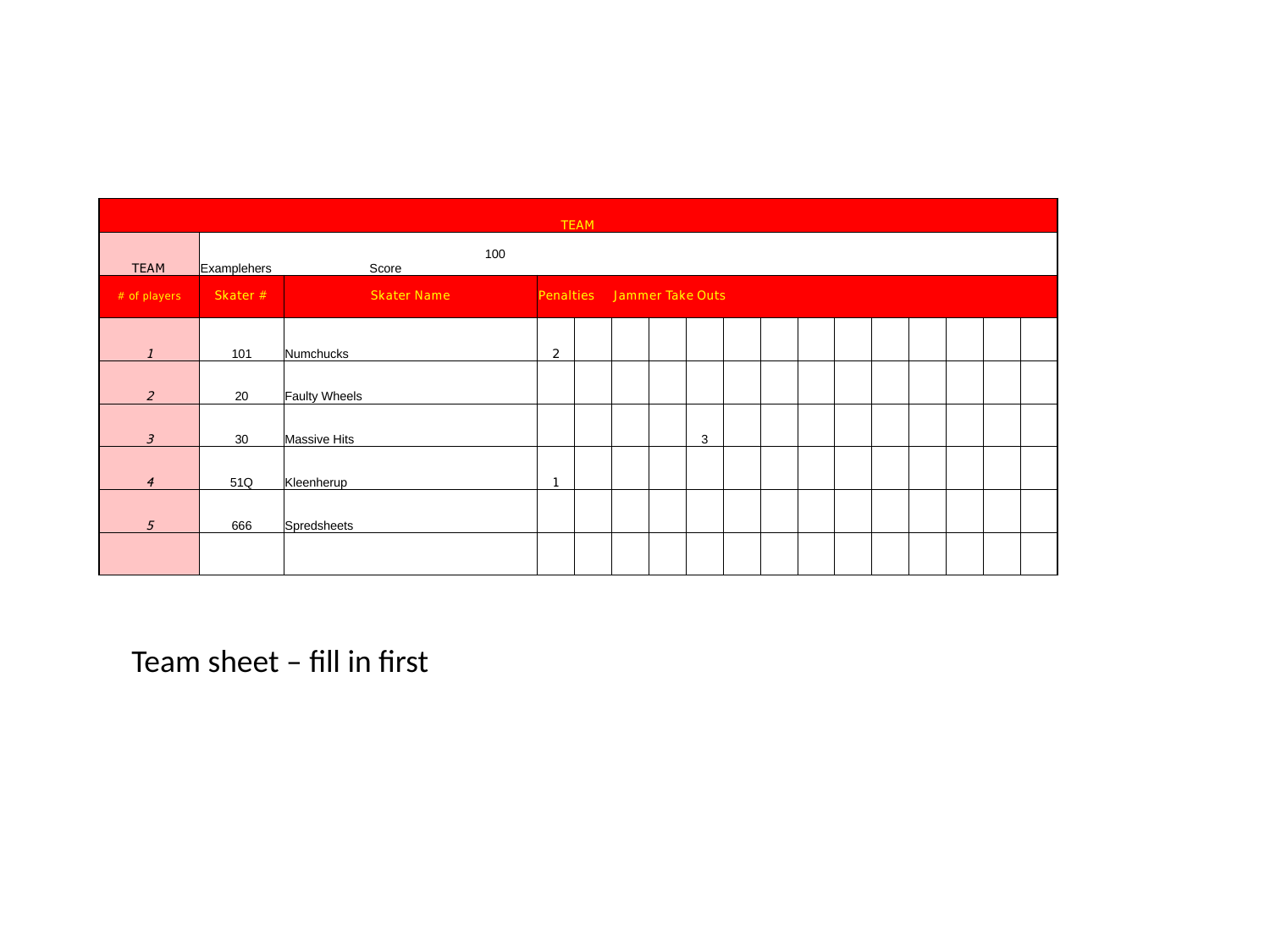

| TEAM |  |  |  |  |  |  |  |  |  |  |  |  |  |  |  |  |  |  |
| --- | --- | --- | --- | --- | --- | --- | --- | --- | --- | --- | --- | --- | --- | --- | --- | --- | --- | --- |
| TEAM | Examplehers |  | Score | 100 |  |  |  |  |  |  |  |  |  |  |  |  |  |  |
| # of players | Skater # | Skater Name |  |  | Penalties Jammer Take Outs |  |  |  |  |  |  |  |  |  |  |  |  |  |
| 1 | 101 | Numchucks |  |  | 2 |  |  |  |  |  |  |  |  |  |  |  |  |  |
| 2 | 20 | Faulty Wheels |  |  |  |  |  |  |  |  |  |  |  |  |  |  |  |  |
| 3 | 30 | Massive Hits |  |  |  |  |  |  | 3 |  |  |  |  |  |  |  |  |  |
| 4 | 51Q | Kleenherup |  |  | 1 |  |  |  |  |  |  |  |  |  |  |  |  |  |
| 5 | 666 | Spredsheets |  |  |  |  |  |  |  |  |  |  |  |  |  |  |  |  |
|  |  |  |  |  |  |  |  |  |  |  |  |  |  |  |  |  |  |  |
Team sheet – fill in first